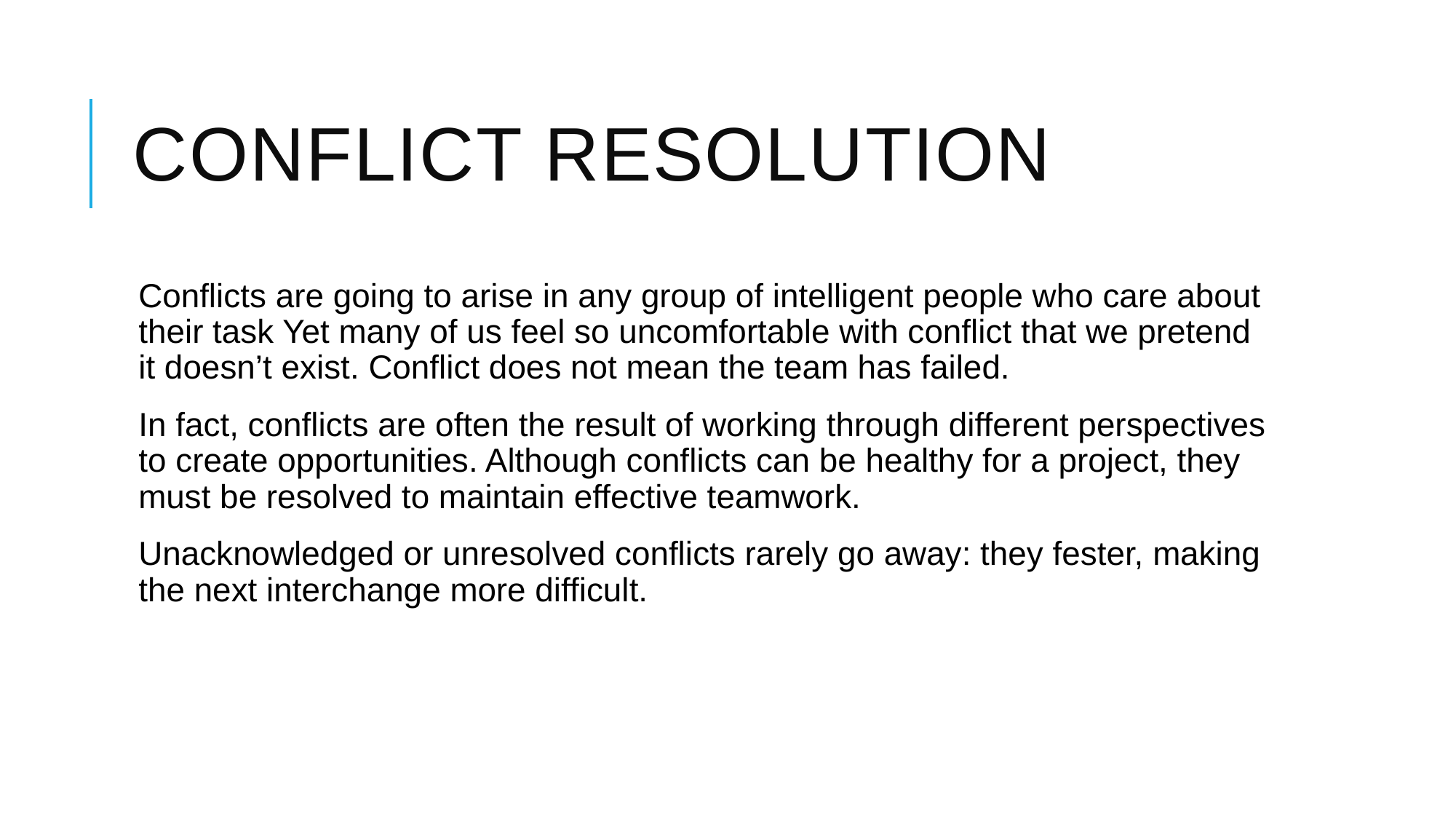

# Conflict resolution
Conflicts are going to arise in any group of intelligent people who care about their task Yet many of us feel so uncomfortable with conflict that we pretend it doesn’t exist. Conflict does not mean the team has failed.
In fact, conflicts are often the result of working through different perspectives to create opportunities. Although conflicts can be healthy for a project, they must be resolved to maintain effective teamwork.
Unacknowledged or unresolved conflicts rarely go away: they fester, making the next interchange more difficult.